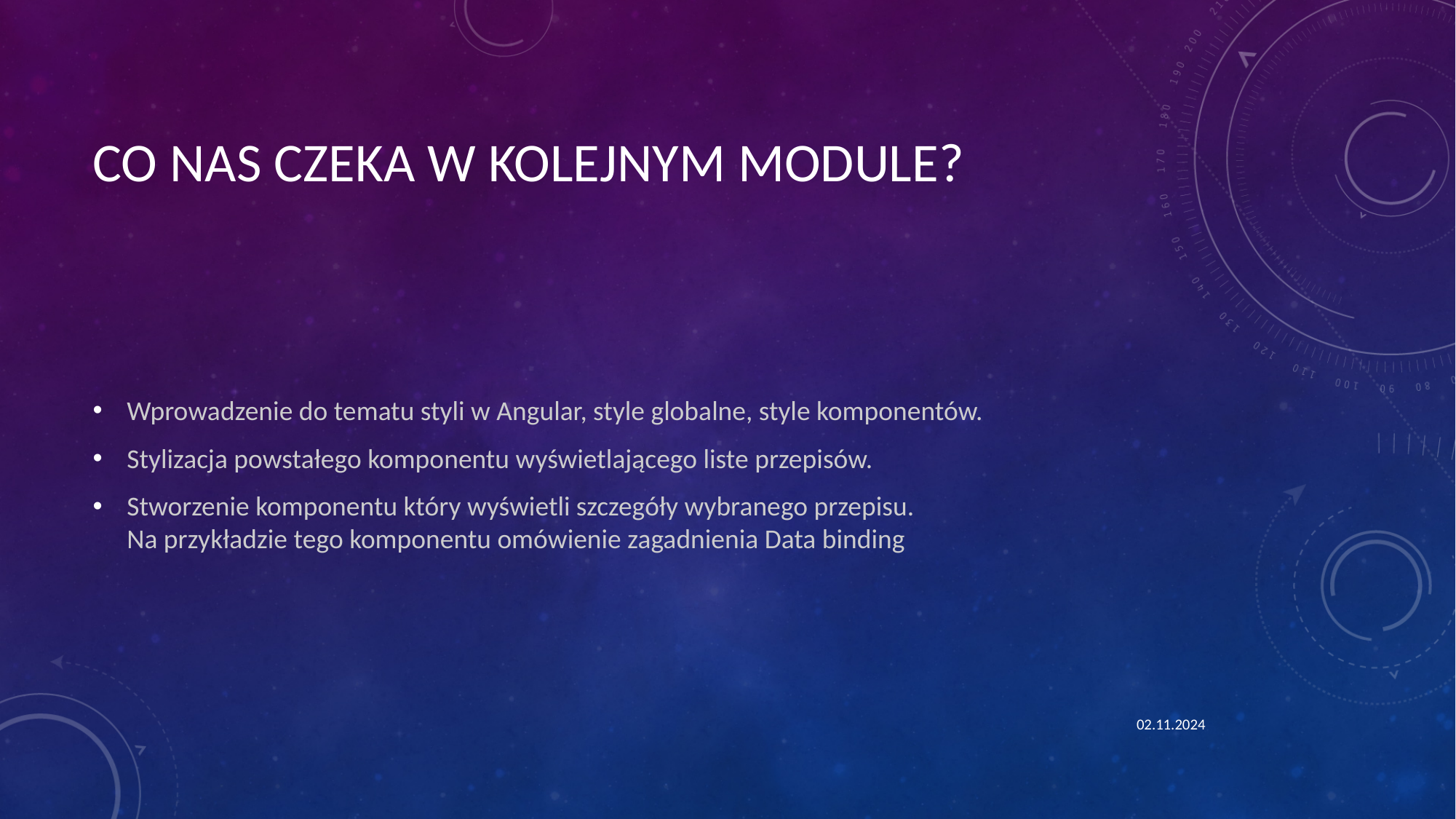

# Co nas czeka w kolejnym module?
Wprowadzenie do tematu styli w Angular, style globalne, style komponentów.
Stylizacja powstałego komponentu wyświetlającego liste przepisów.
Stworzenie komponentu który wyświetli szczegóły wybranego przepisu.
Na przykładzie tego komponentu omówienie zagadnienia Data binding
02.11.2024